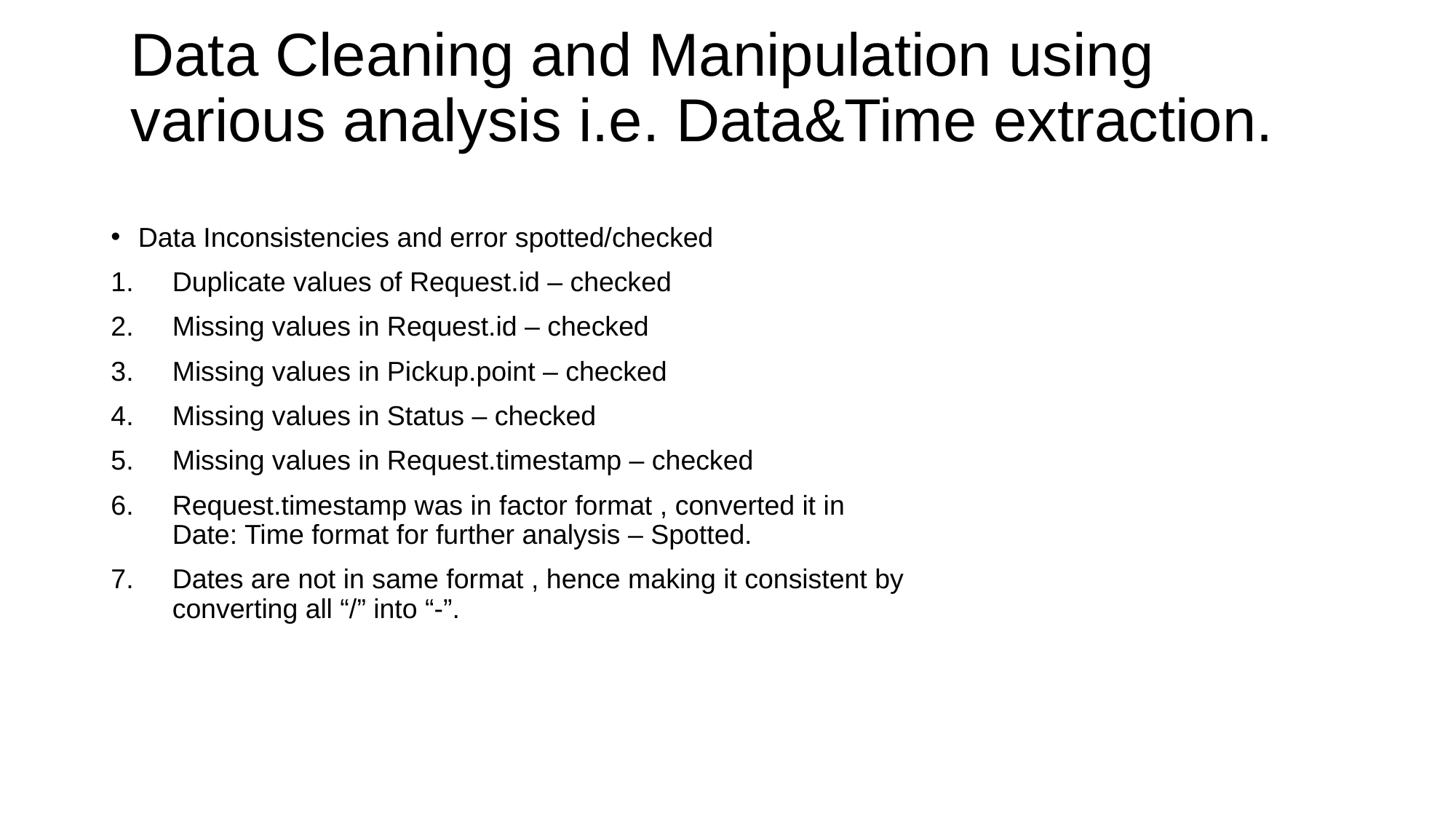

Data Cleaning and Manipulation using various analysis i.e. Data&Time extraction.
Data Inconsistencies and error spotted/checked
Duplicate values of Request.id – checked
Missing values in Request.id – checked
Missing values in Pickup.point – checked
Missing values in Status – checked
Missing values in Request.timestamp – checked
Request.timestamp was in factor format , converted it in
Date: Time format for further analysis – Spotted.
Dates are not in same format , hence making it consistent by
converting all “/” into “-”.